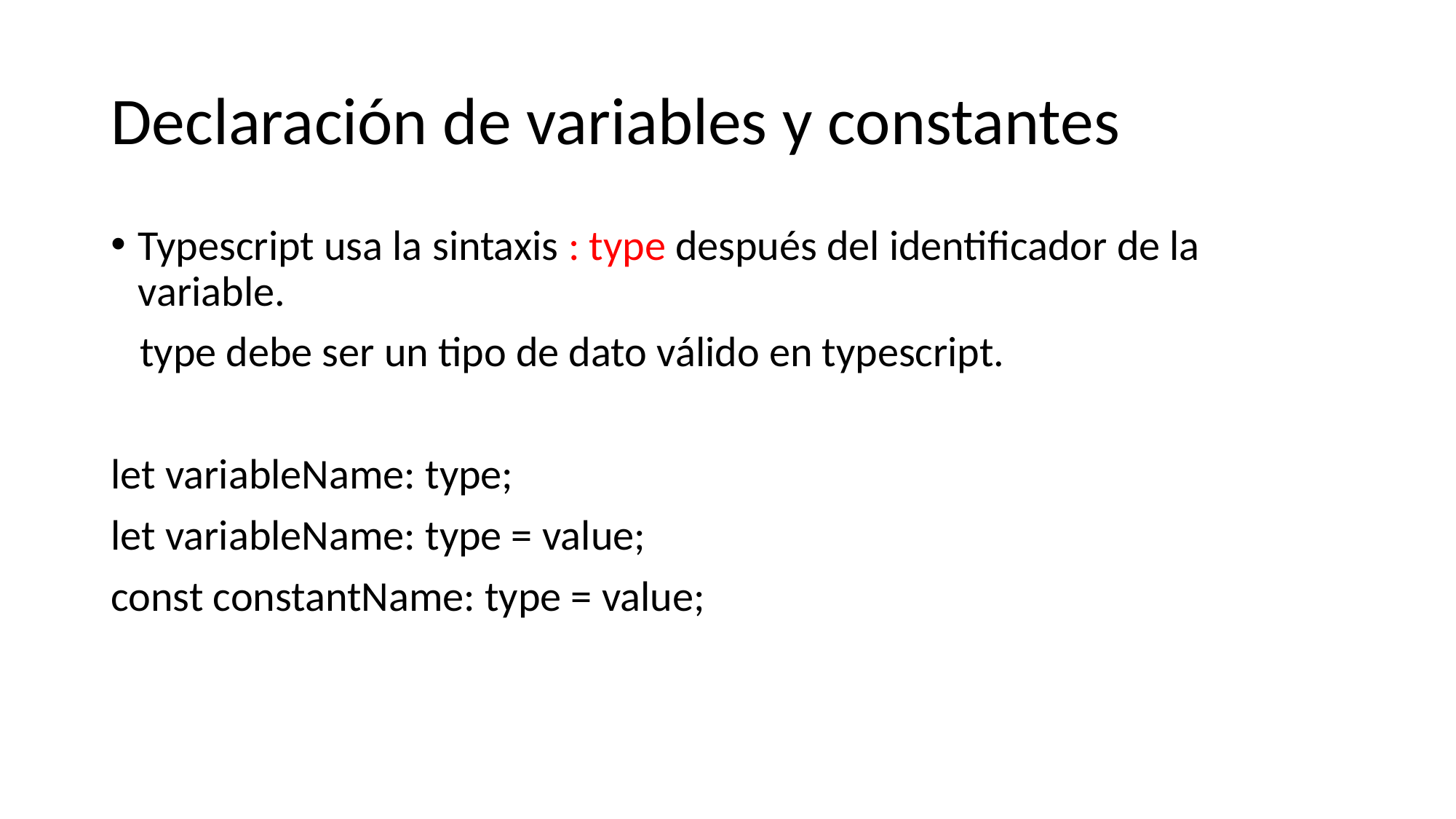

# Declaración de variables y constantes
Typescript usa la sintaxis : type después del identificador de la variable.
   type debe ser un tipo de dato válido en typescript.

let variableName: type;
let variableName: type = value;
const constantName: type = value;